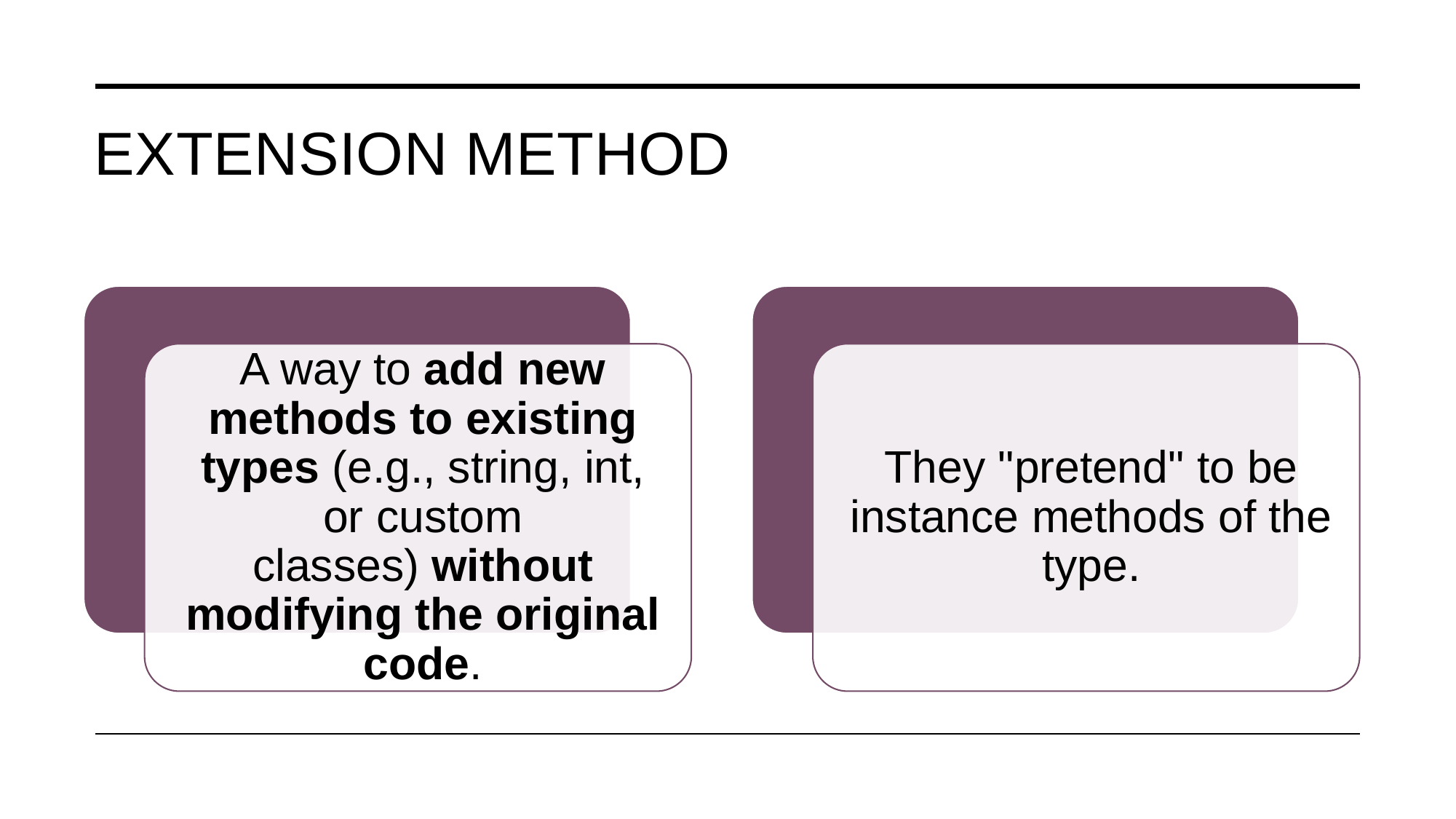

# Extension Method
A way to add new methods to existing types (e.g., string, int, or custom classes) without modifying the original code.
They "pretend" to be instance methods of the type.